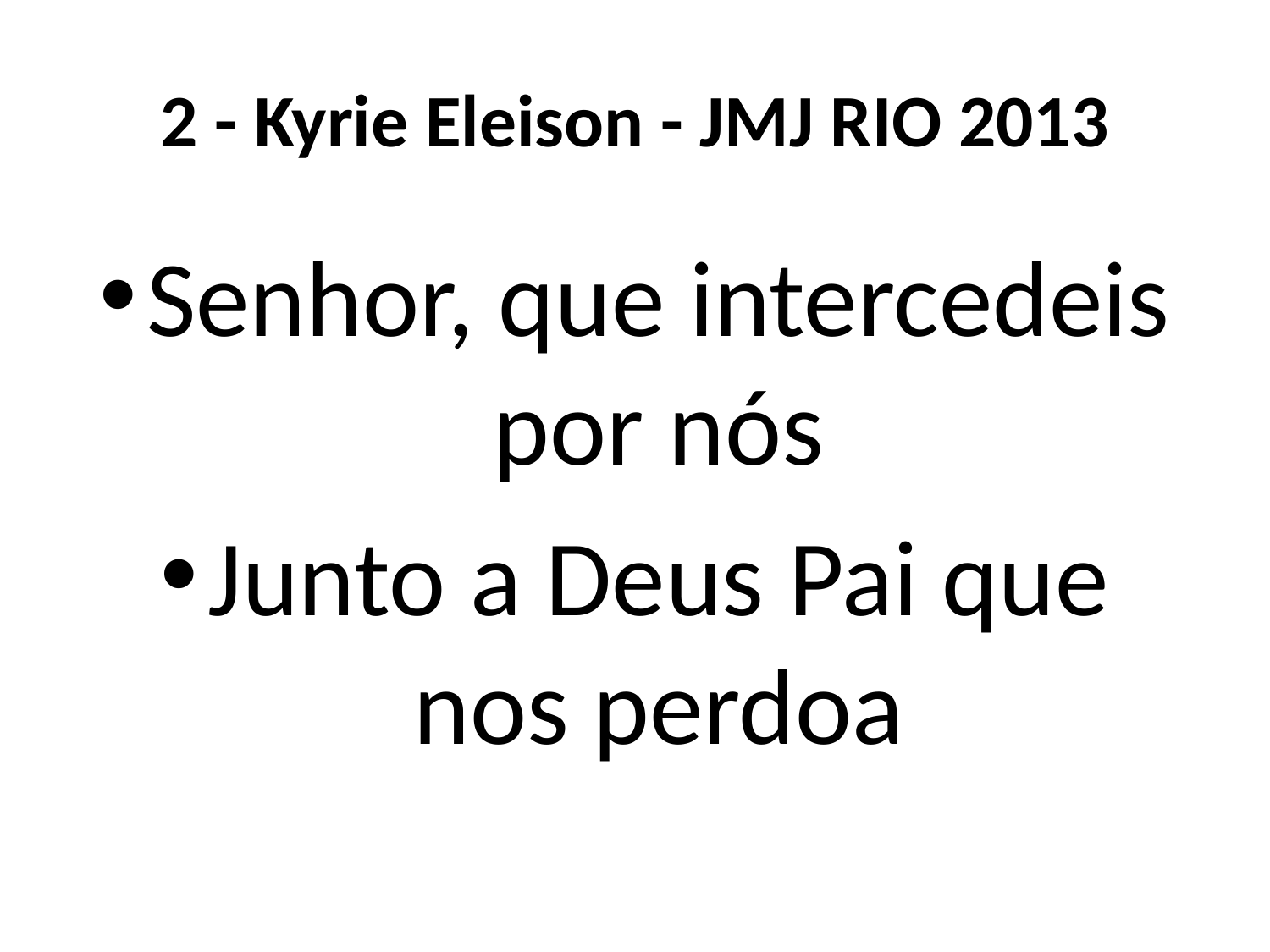

# 2 - Kyrie Eleison - JMJ RIO 2013
Senhor, que intercedeis por nós
Junto a Deus Pai que nos perdoa